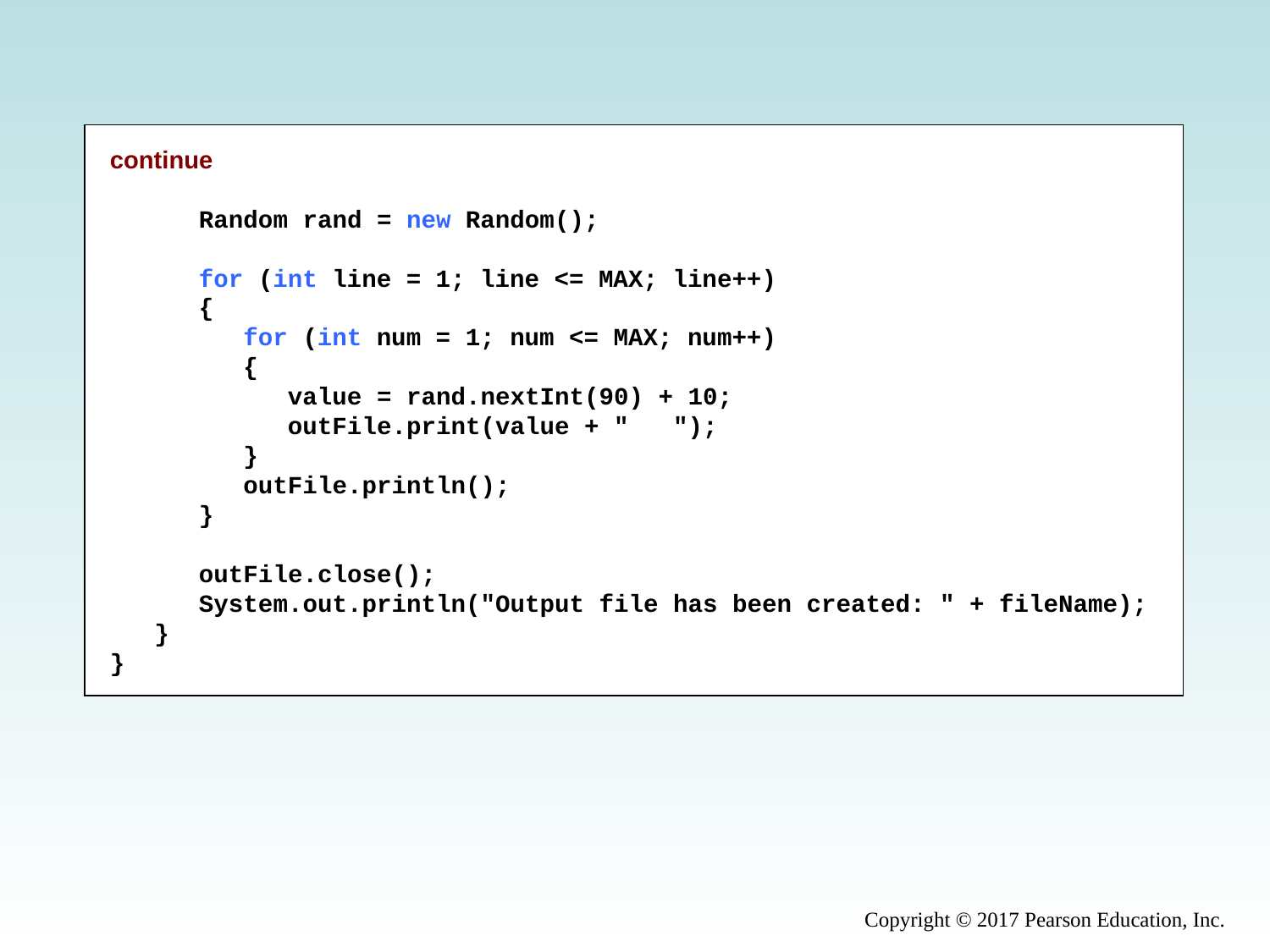

continue

      Random rand = new Random();

      for (int line = 1; line <= MAX; line++)
      {
         for (int num = 1; num <= MAX; num++)
         {
            value = rand.nextInt(90) + 10;
            outFile.print(value + "   ");
         }
         outFile.println();
      }

      outFile.close();
      System.out.println("Output file has been created: " + fileName);
   }
}
Copyright © 2017 Pearson Education, Inc.